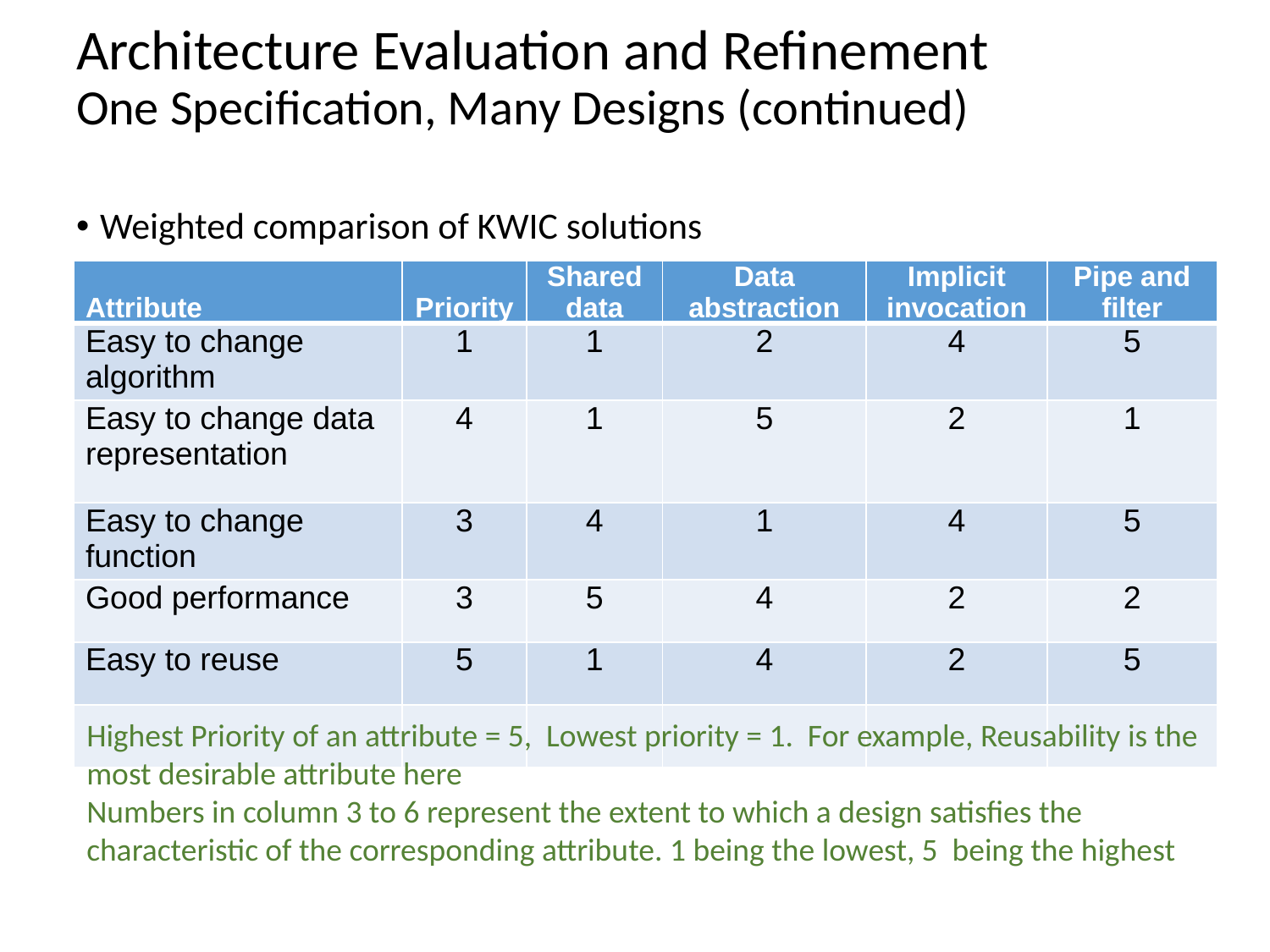

# Architecture Evaluation and Refinement One Specification, Many Designs (continued)
Weighted comparison of KWIC solutions

| Attribute | Priority | Shared data | Data abstraction | Implicit invocation | Pipe and filter |
| --- | --- | --- | --- | --- | --- |
| Easy to change algorithm | 1 | 1 | 2 | 4 | 5 |
| Easy to change data representation | 4 | 1 | 5 | 2 | 1 |
| Easy to change function | 3 | 4 | 1 | 4 | 5 |
| Good performance | 3 | 5 | 4 | 2 | 2 |
| Easy to reuse | 5 | 1 | 4 | 2 | 5 |
|  |  |  |  |  |  |
Highest Priority of an attribute = 5,  Lowest priority = 1.  For example, Reusability is the most desirable attribute here
Numbers in column 3 to 6 represent the extent to which a design satisfies the characteristic of the corresponding attribute. 1 being the lowest, 5  being the highest